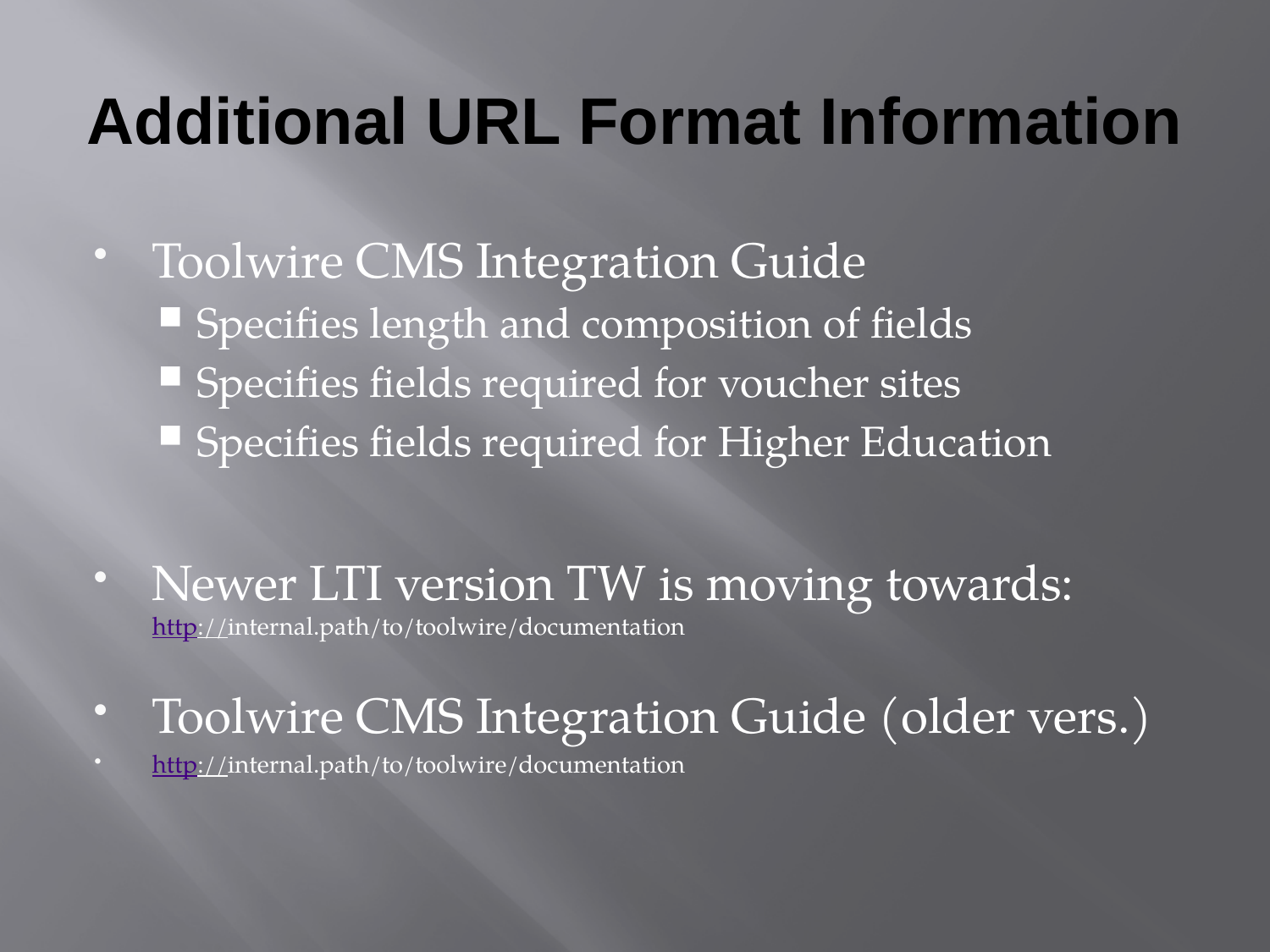

# Additional URL Format Information
Toolwire CMS Integration Guide
Specifies length and composition of fields
Specifies fields required for voucher sites
Specifies fields required for Higher Education

Newer LTI version TW is moving towards:
http://internal.path/to/toolwire/documentation

Toolwire CMS Integration Guide (older vers.)
http://internal.path/to/toolwire/documentation